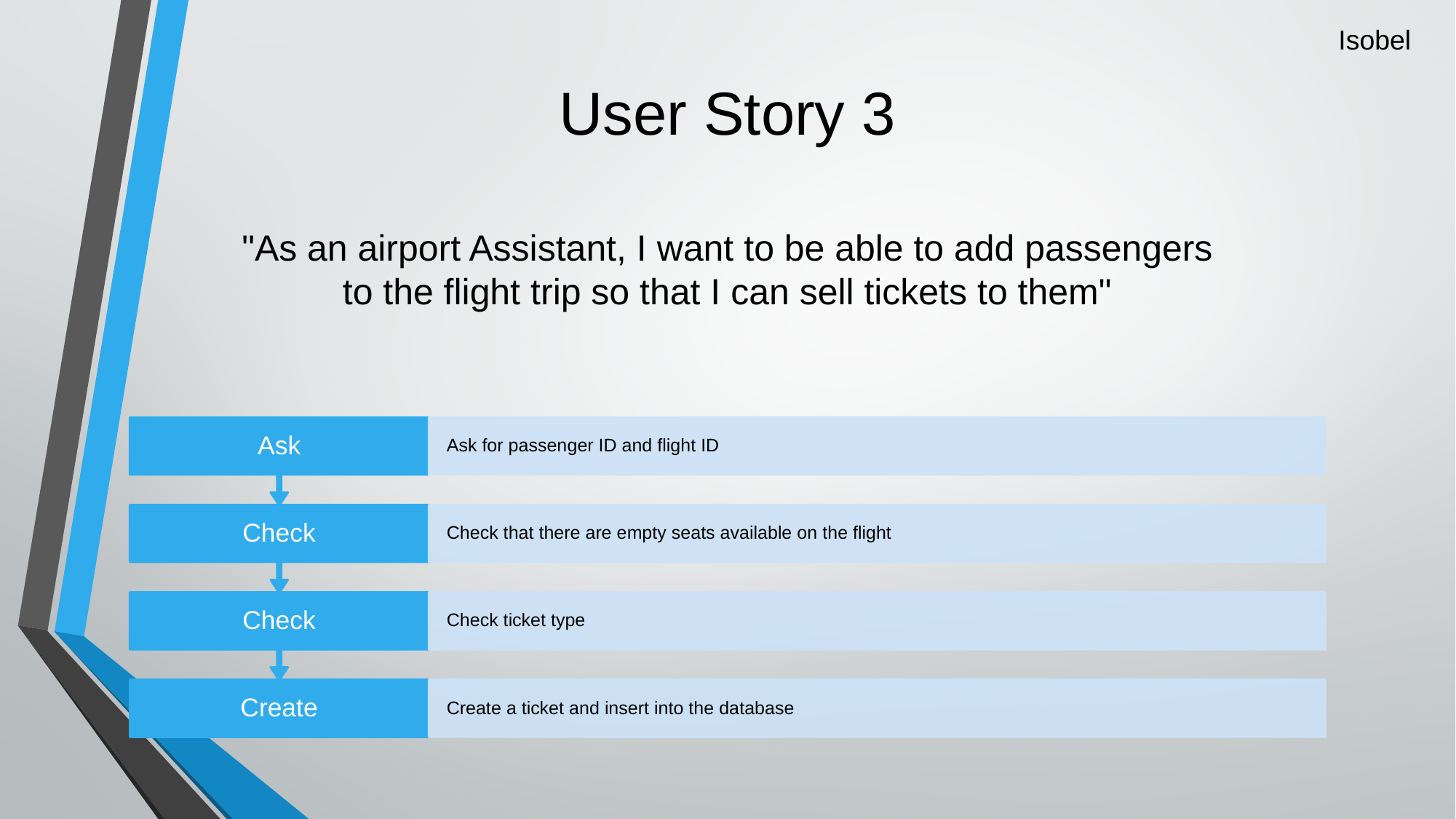

Isobel
# User Story 3
"As an airport Assistant, I want to be able to add passengers to the flight trip so that I can sell tickets to them"
Create
Create a ticket and insert into the database
Check
Check ticket type
Check
Check that there are empty seats available on the flight
Ask
Ask for passenger ID and flight ID